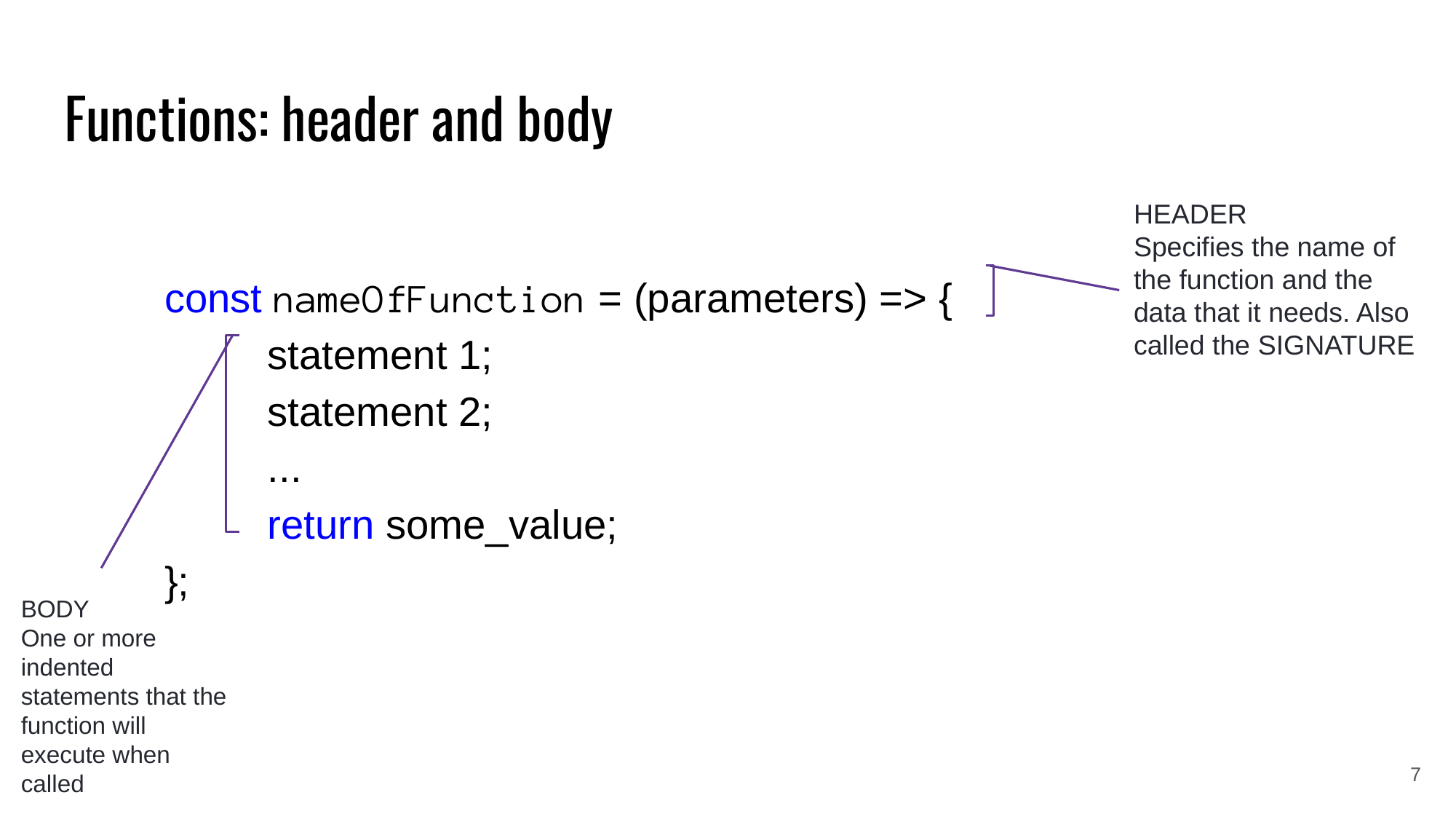

# Functions: header and body

HEADER
Specifies the name of the function and the data that it needs. Also called the SIGNATURE

const nameOfFunction = (parameters) => {
         statement 1;
         statement 2;
         ...
         return some_value;
};

BODY
One or more indented statements that the function will execute when called
7